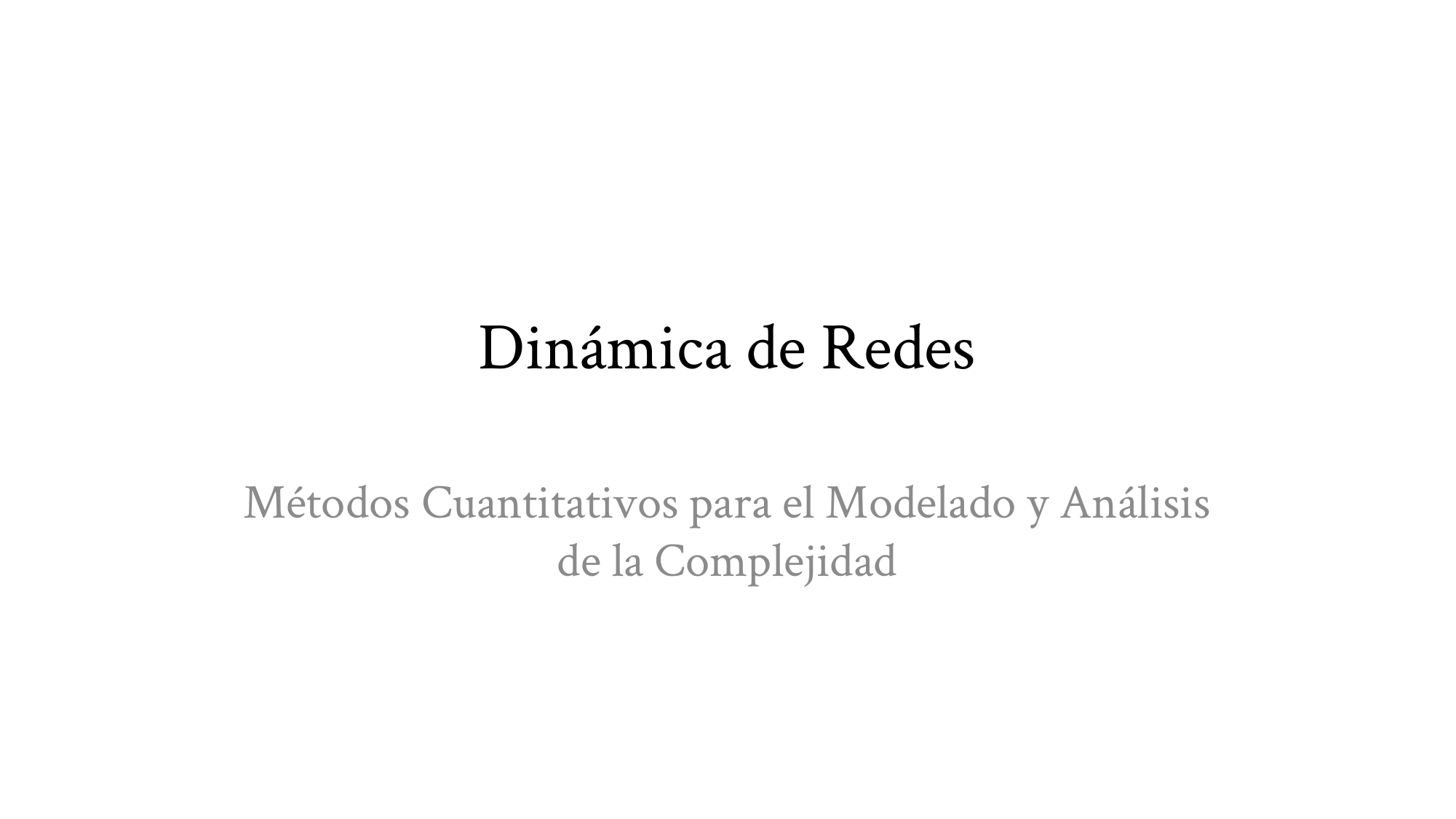

# Dinámica de Redes
Métodos Cuantitativos para el Modelado y Análisis de la Complejidad